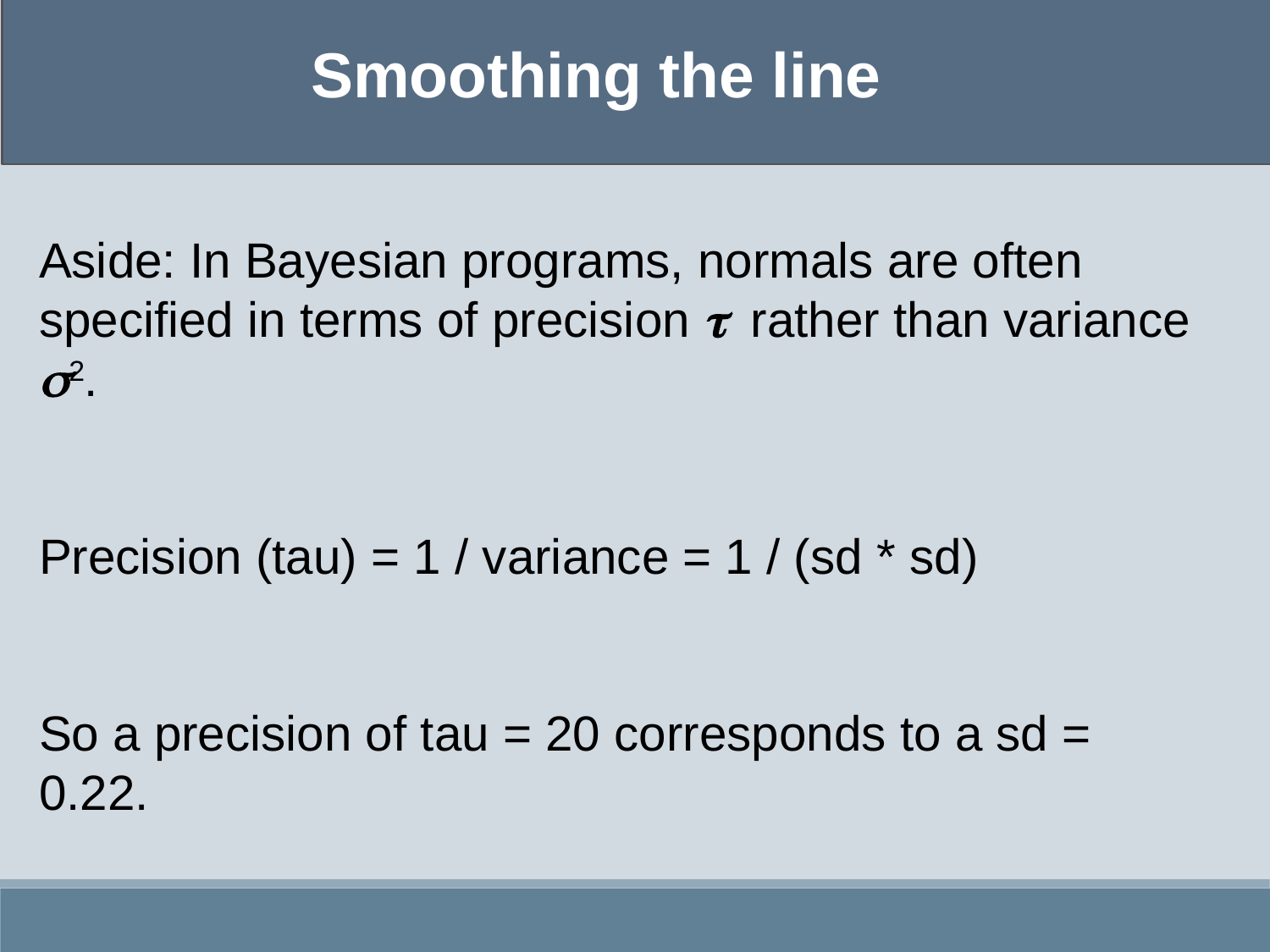

Smoothing the line
Aside: In Bayesian programs, normals are often specified in terms of precision τ rather than variance σ2.

Precision (tau) = 1 / variance = 1 / (sd * sd)

So a precision of tau = 20 corresponds to a sd = 0.22.